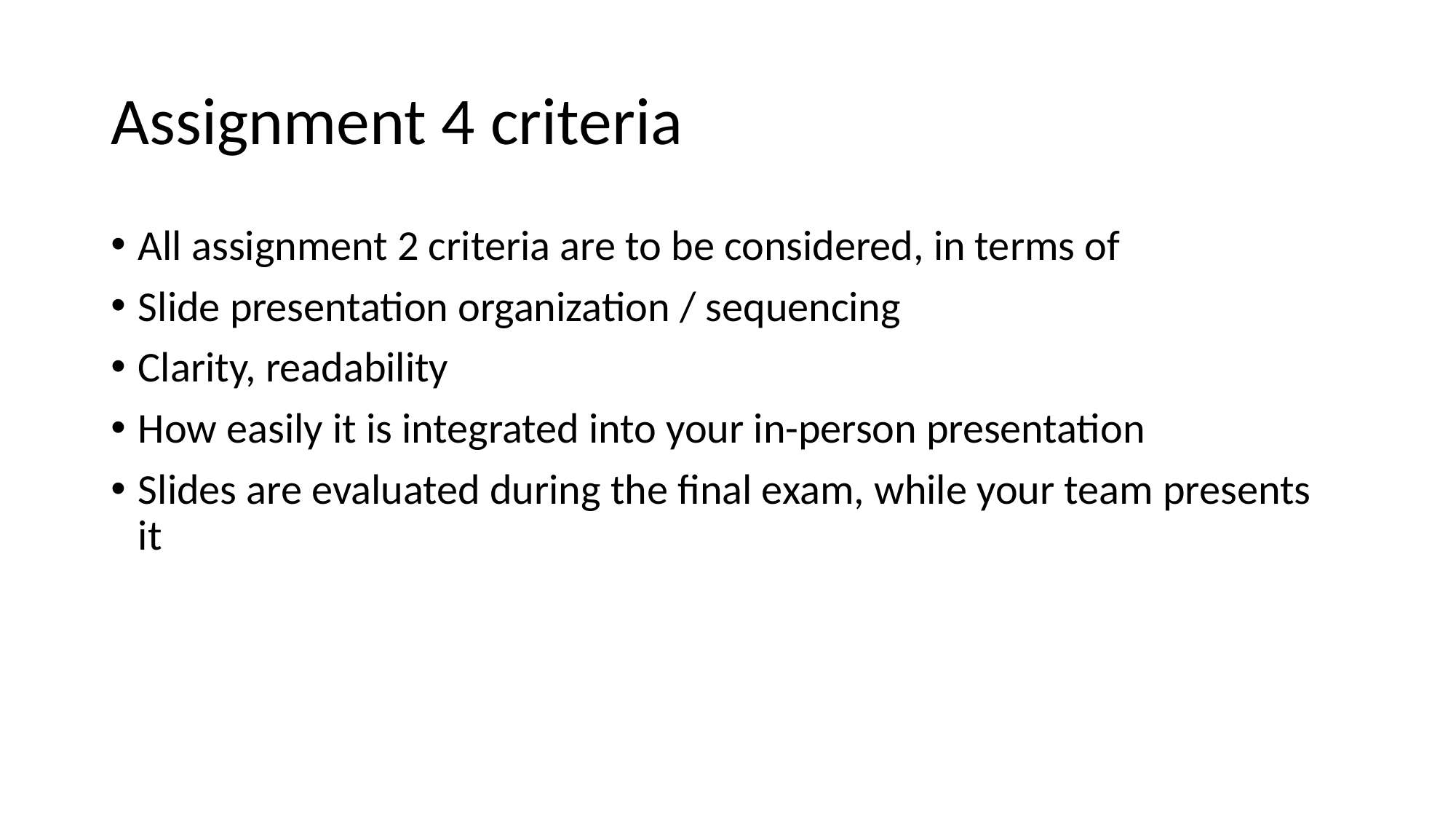

# Assignment 4 criteria
All assignment 2 criteria are to be considered, in terms of
Slide presentation organization / sequencing
Clarity, readability
How easily it is integrated into your in-person presentation
Slides are evaluated during the final exam, while your team presents it